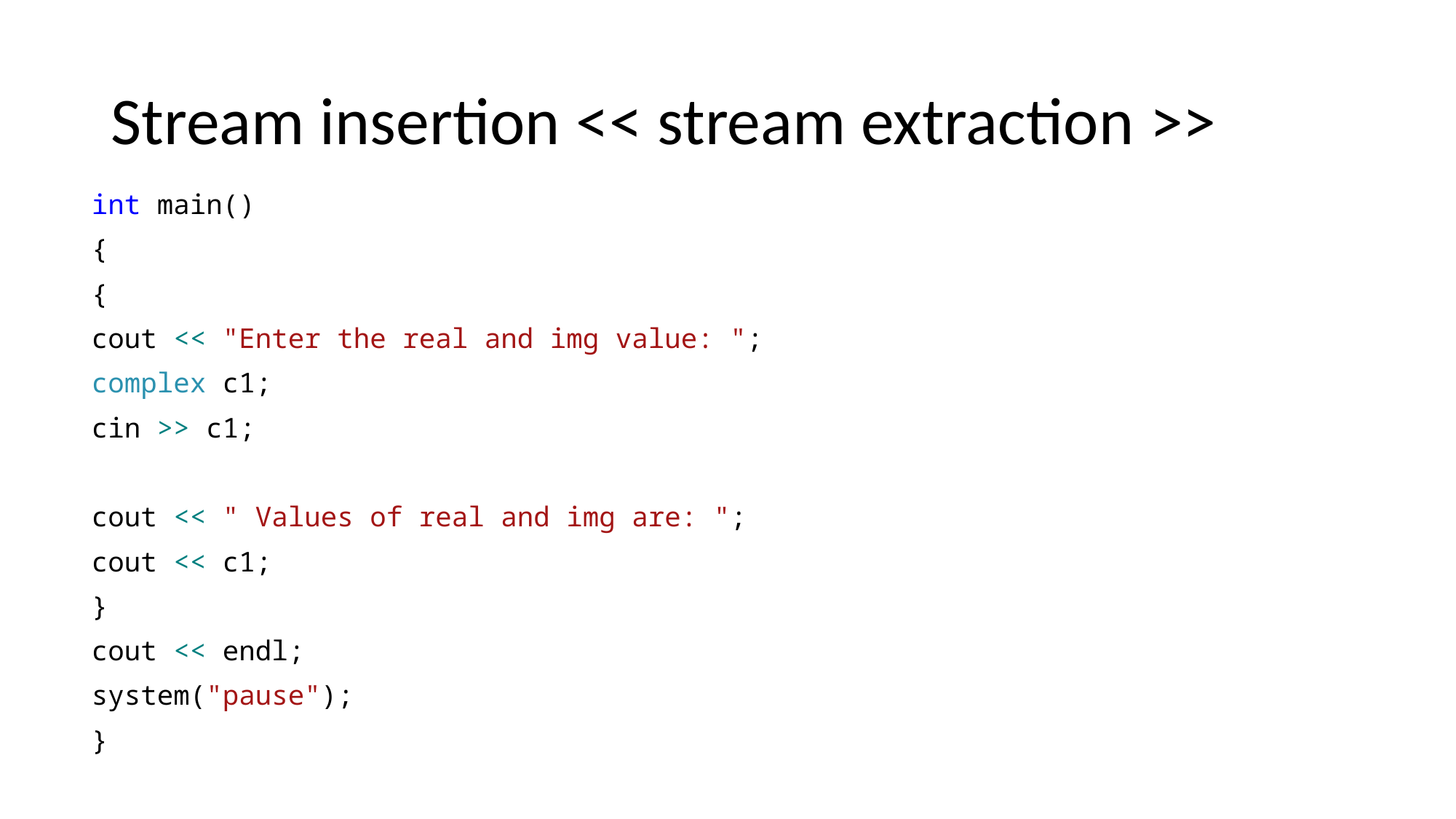

# Stream insertion << stream extraction >>
int main()
{
{
cout << "Enter the real and img value: ";
complex c1;
cin >> c1;

cout << " Values of real and img are: ";
cout << c1;
}
cout << endl;
system("pause");
}